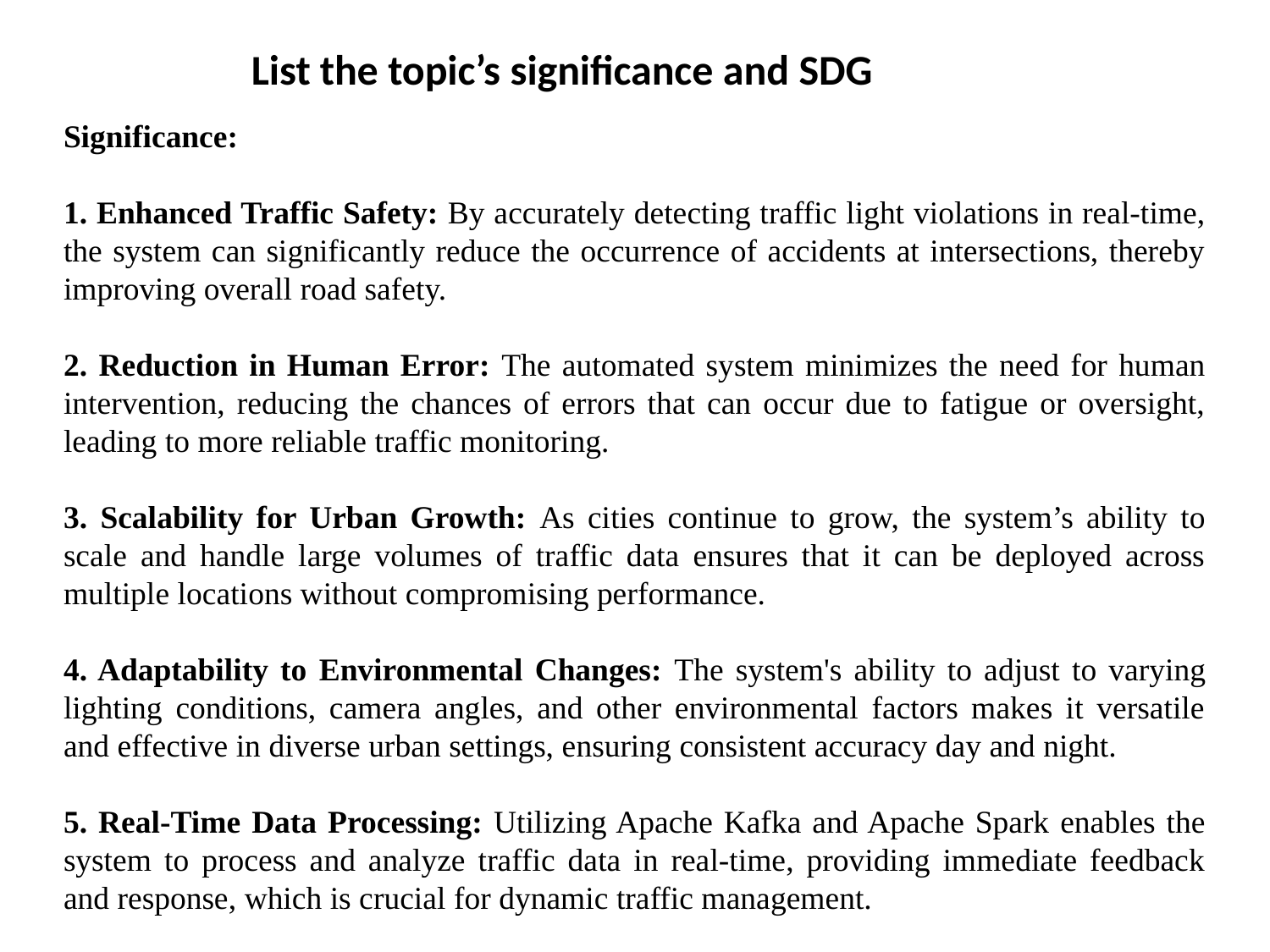

List the topic’s significance and SDG
Significance:

1. Enhanced Traffic Safety: By accurately detecting traffic light violations in real-time, the system can significantly reduce the occurrence of accidents at intersections, thereby improving overall road safety.

2. Reduction in Human Error: The automated system minimizes the need for human intervention, reducing the chances of errors that can occur due to fatigue or oversight, leading to more reliable traffic monitoring.

3. Scalability for Urban Growth: As cities continue to grow, the system’s ability to scale and handle large volumes of traffic data ensures that it can be deployed across multiple locations without compromising performance.

4. Adaptability to Environmental Changes: The system's ability to adjust to varying lighting conditions, camera angles, and other environmental factors makes it versatile and effective in diverse urban settings, ensuring consistent accuracy day and night.

5. Real-Time Data Processing: Utilizing Apache Kafka and Apache Spark enables the system to process and analyze traffic data in real-time, providing immediate feedback and response, which is crucial for dynamic traffic management.